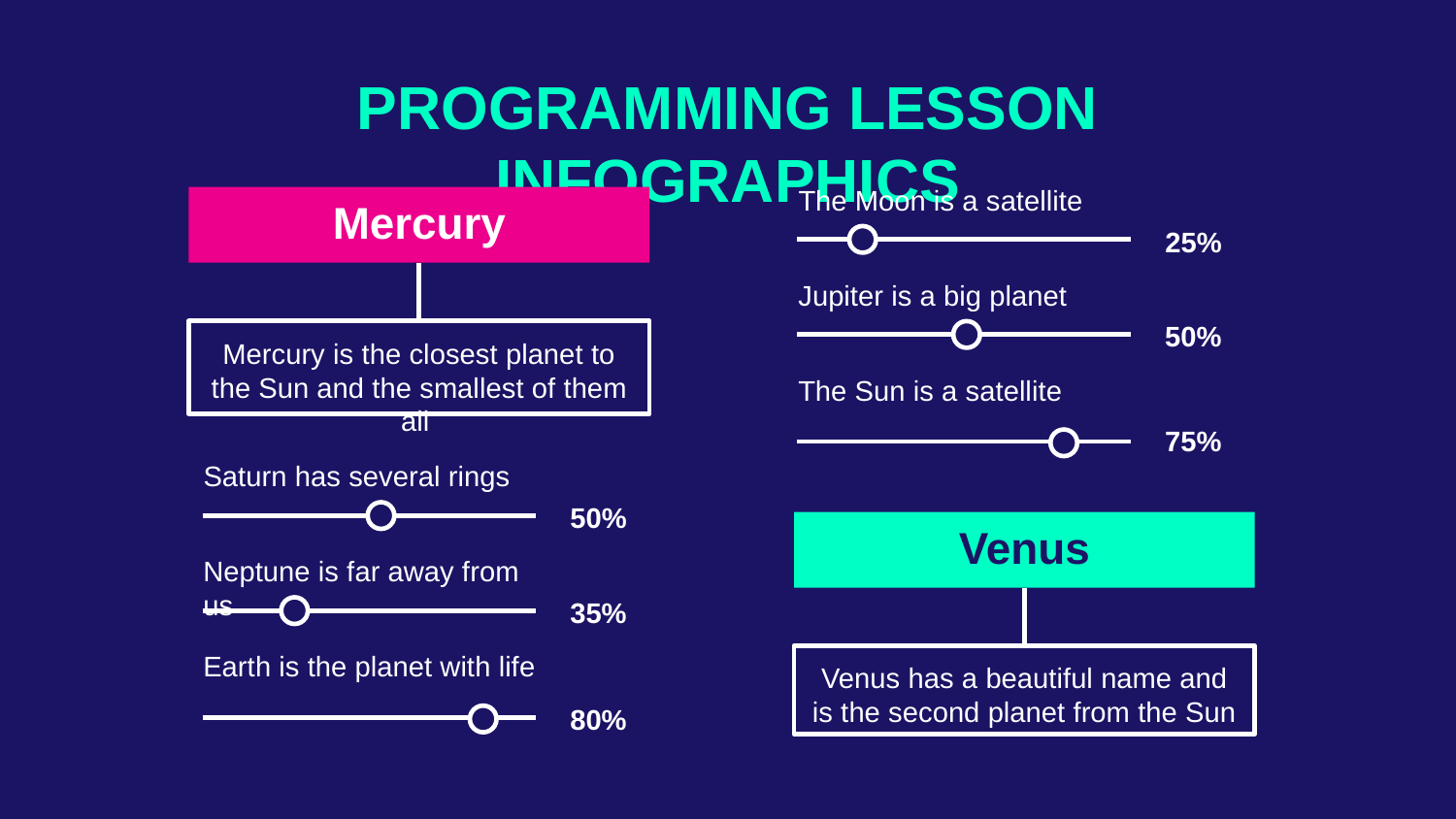

# PROGRAMMING LESSON INFOGRAPHICS
The Moon is a satellite
25%
Mercury
Mercury is the closest planet to the Sun and the smallest of them all

Jupiter is a big planet
50%

The Sun is a satellite
75%

Saturn has several rings
50%

Venus
Venus has a beautiful name and is the second planet from the Sun
Neptune is far away from us
35%

Earth is the planet with life
80%